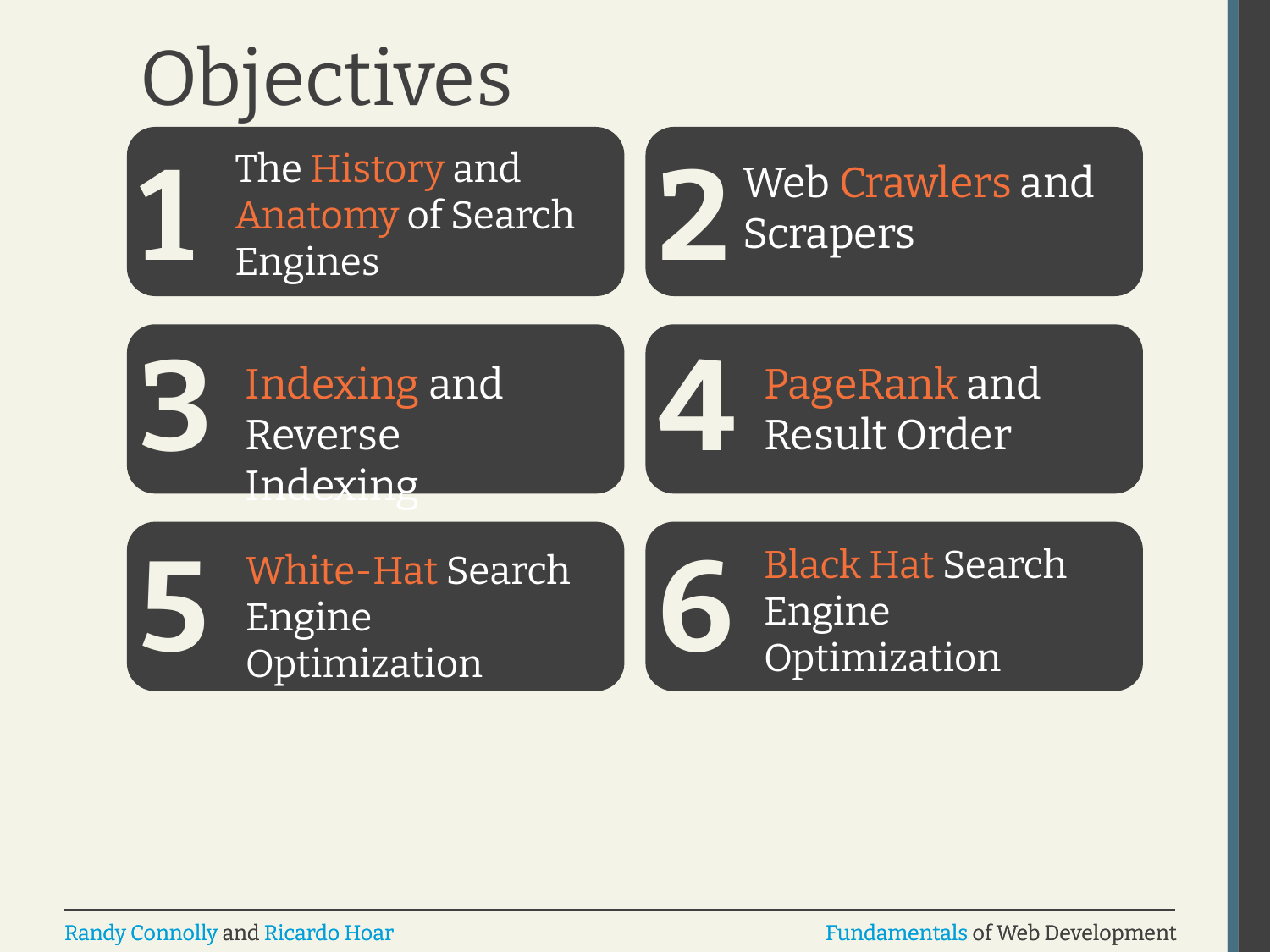

# Objectives

1

2
The History and Anatomy of Search Engines
Web Crawlers and Scrapers
3
4

Indexing and Reverse Indexing
PageRank and Result Order
5
6

Black Hat Search
Engine Optimization
White-Hat Search Engine Optimization